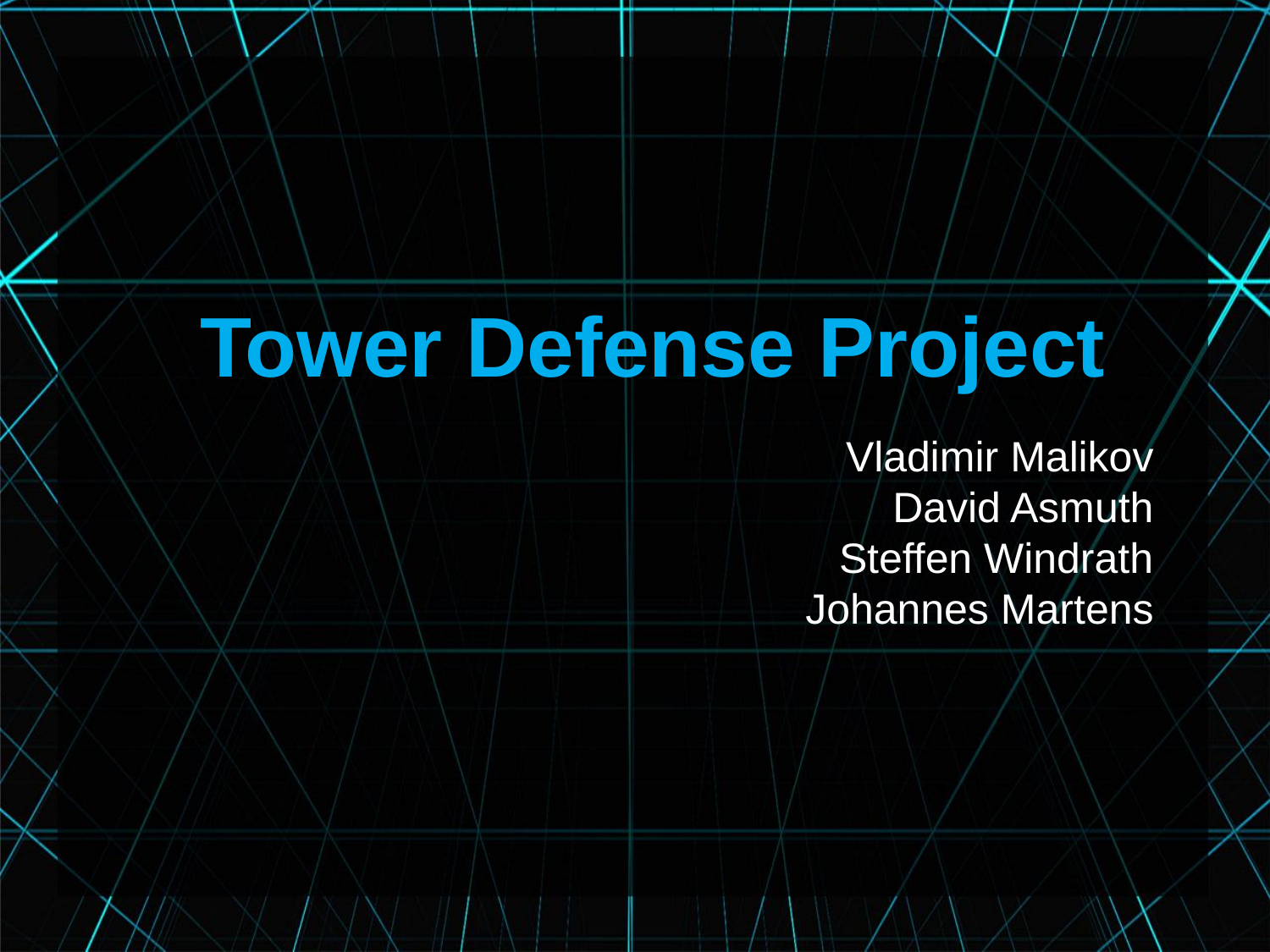

# Tower Defense Project
Vladimir Malikov
David Asmuth
Steffen Windrath
Johannes Martens